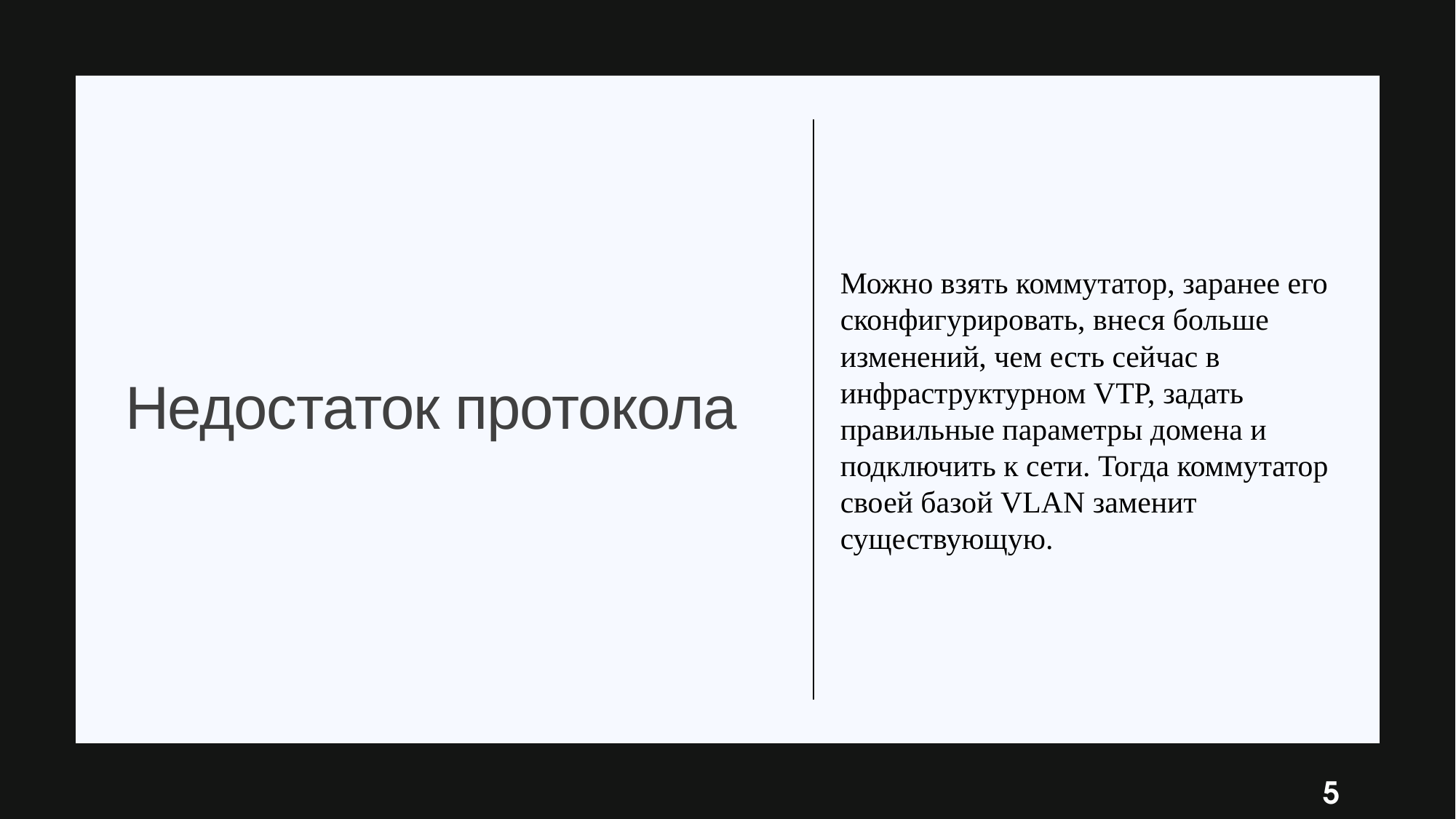

Можно взять коммутатор, заранее его сконфигурировать, внеся больше изменений, чем есть сейчас в инфраструктурном VTP, задать правильные параметры домена и подключить к сети. Тогда коммутатор своей базой VLAN заменит существующую.
# Недостаток протокола
5